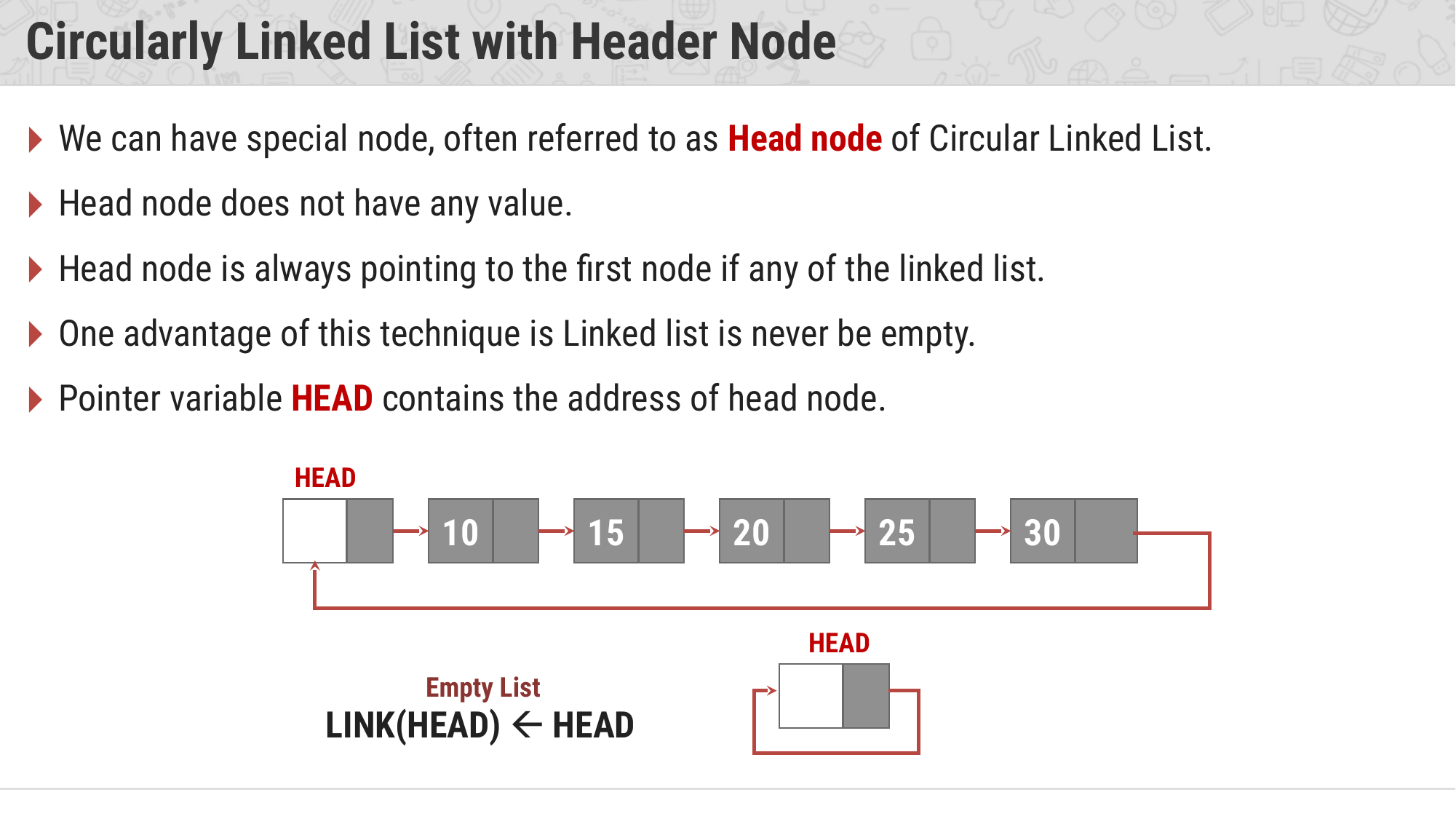

# Circularly Linked List with Header Node
We can have special node, often referred to as Head node of Circular Linked List.
Head node does not have any value.
Head node is always pointing to the first node if any of the linked list.
One advantage of this technique is Linked list is never be empty.
Pointer variable HEAD contains the address of head node.
HEAD

10

15

20

25

30

HEAD
Empty List

LINK(HEAD) 🡨 HEAD